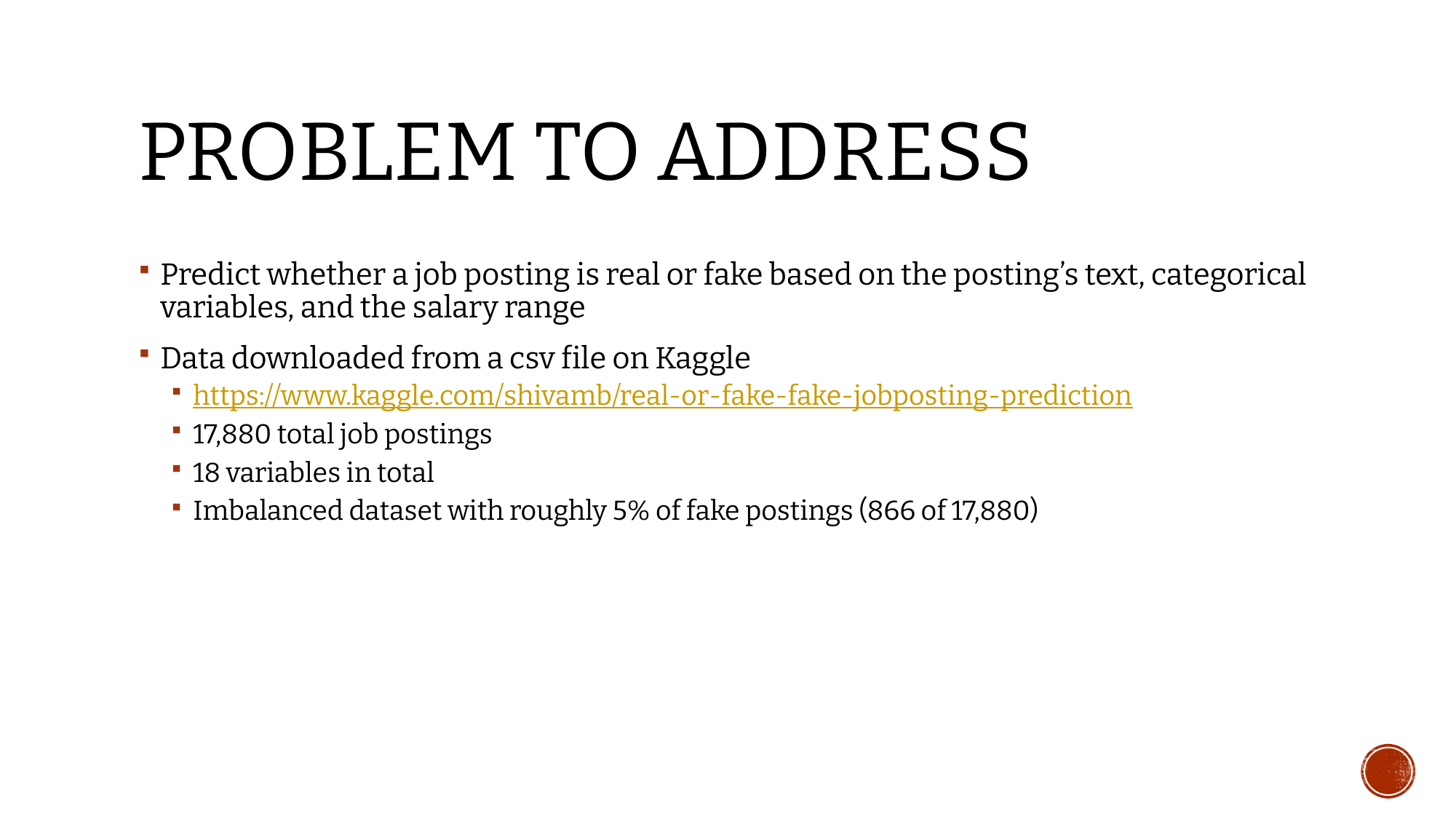

# Problem to address
Predict whether a job posting is real or fake based on the posting’s text, categorical variables, and the salary range
Data downloaded from a csv file on Kaggle
https://www.kaggle.com/shivamb/real-or-fake-fake-jobposting-prediction
17,880 total job postings
18 variables in total
Imbalanced dataset with roughly 5% of fake postings (866 of 17,880)